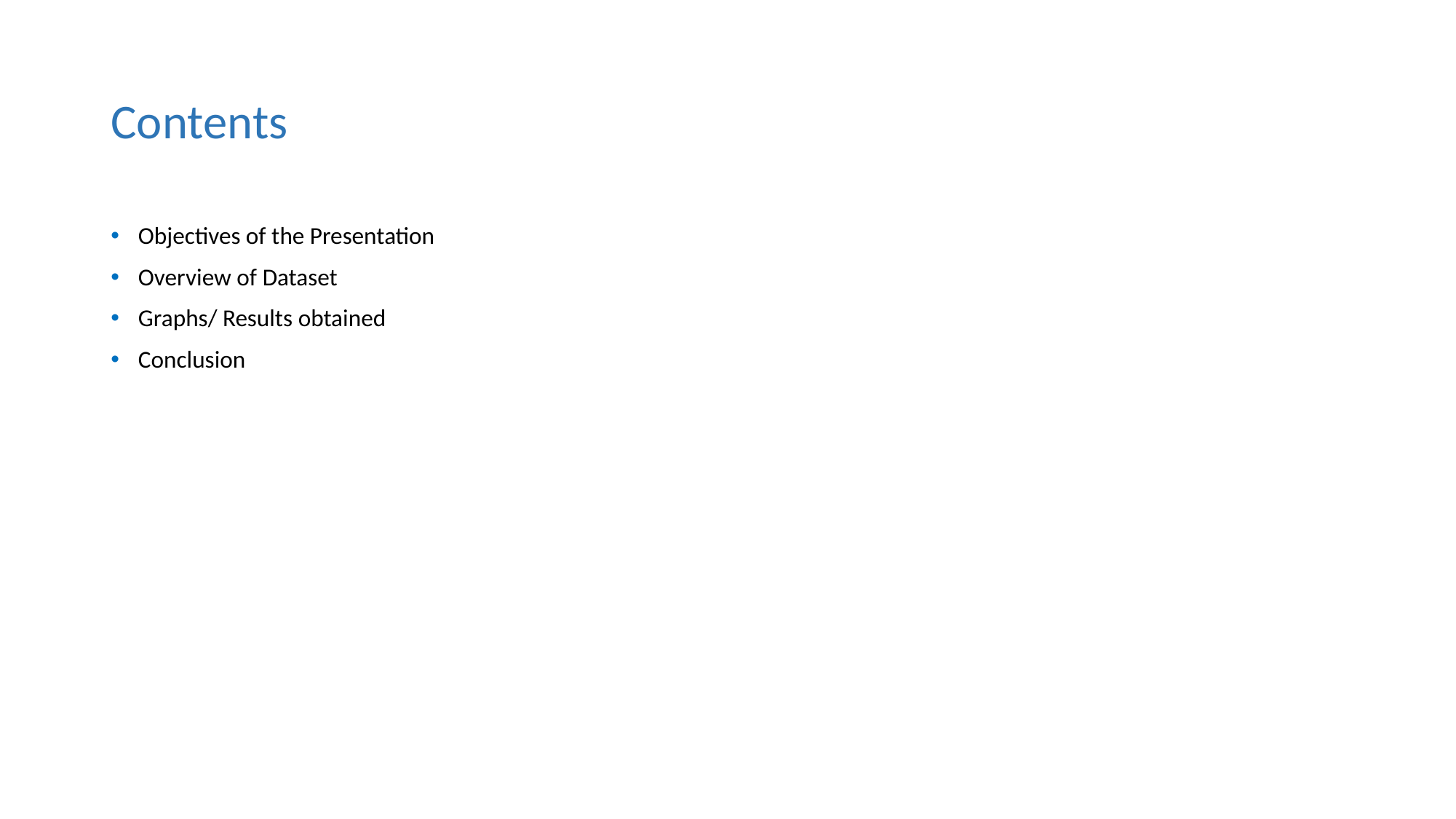

# Contents
Objectives of the Presentation
Overview of Dataset
Graphs/ Results obtained
Conclusion